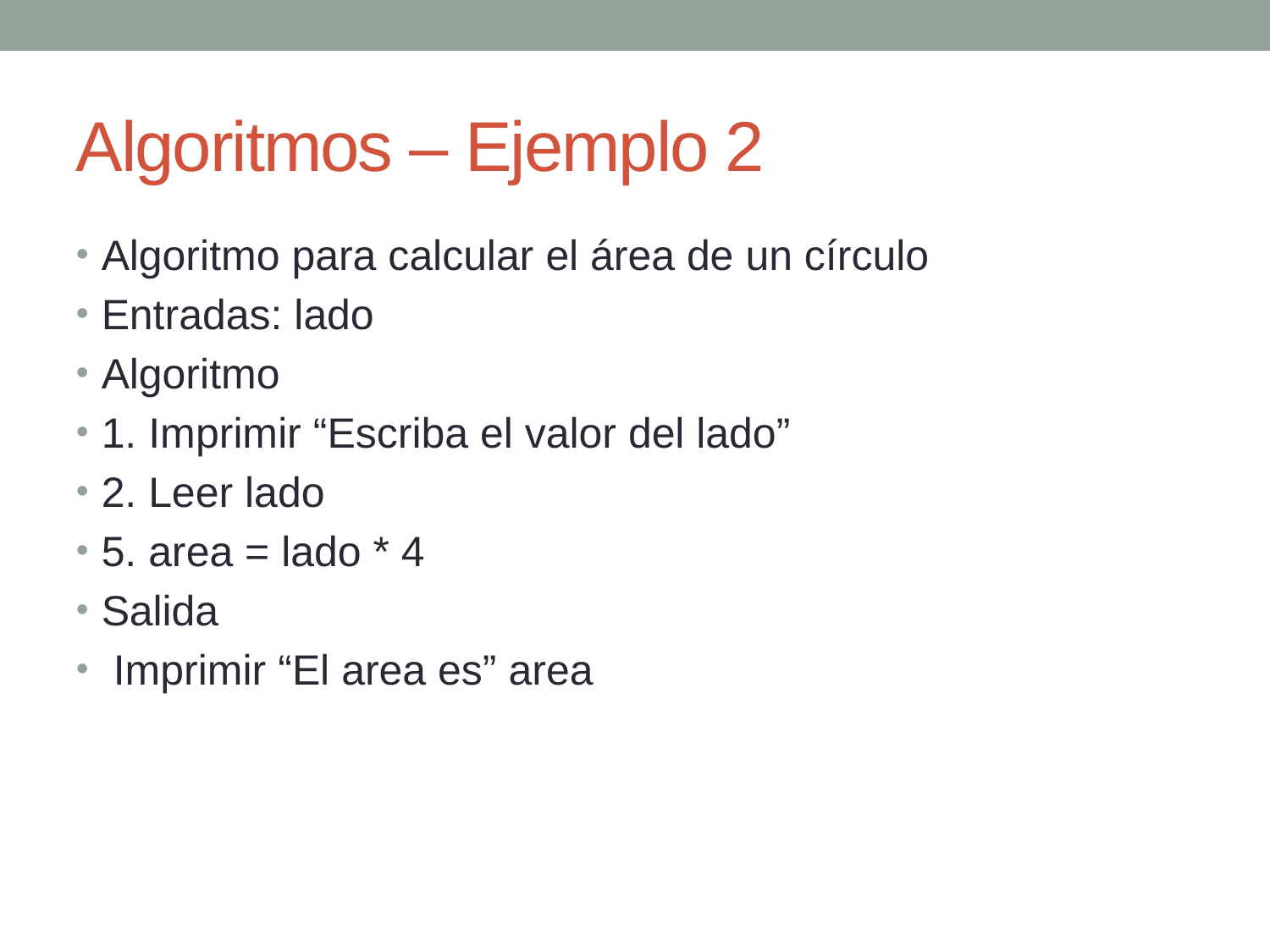

Algoritmos – Ejemplo 2
Algoritmo para calcular el área de un círculo
Entradas: lado
Algoritmo
1. Imprimir “Escriba el valor del lado”
2. Leer lado
5. area = lado * 4
Salida
 Imprimir “El area es” area